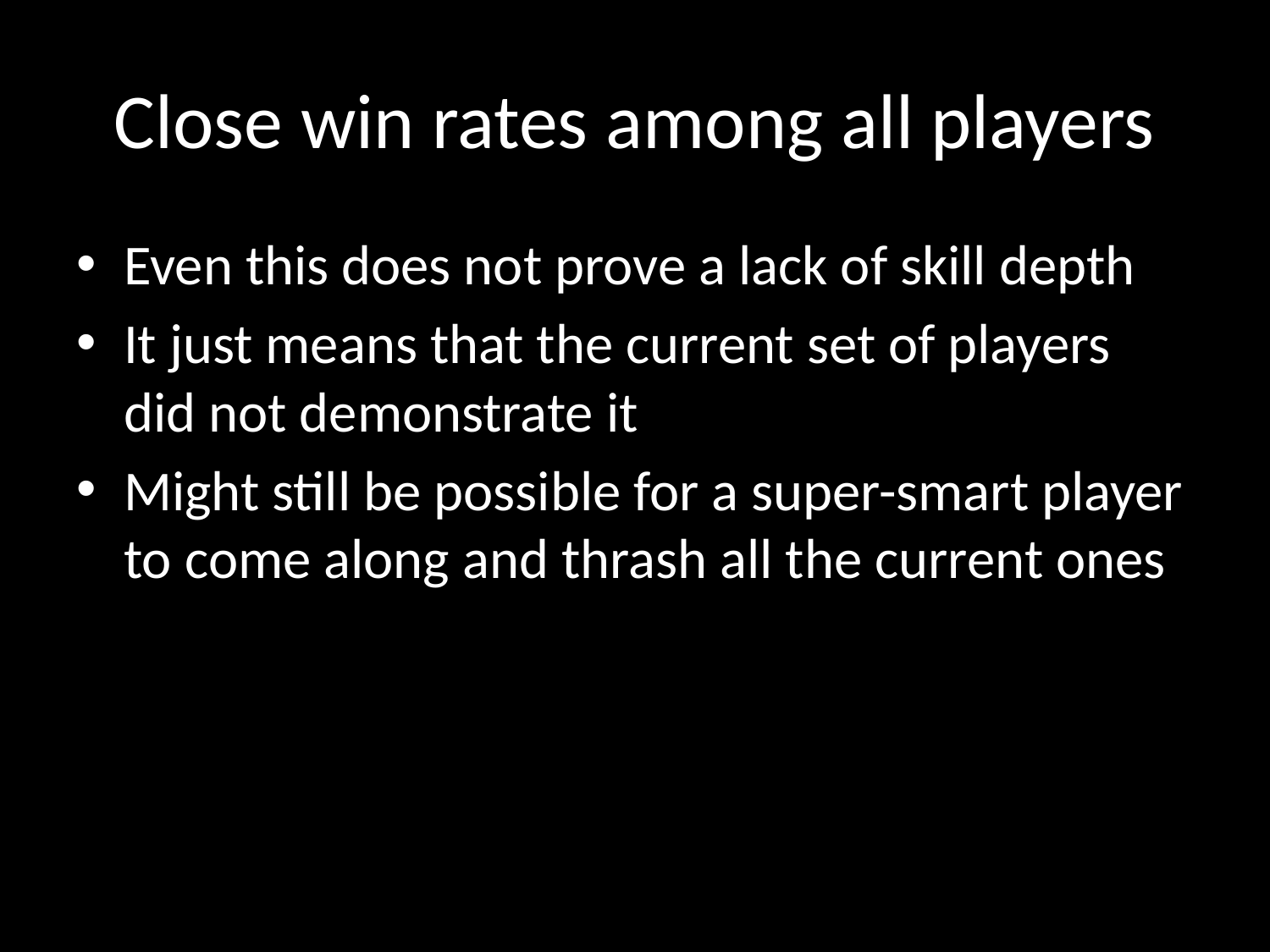

# Close win rates among all players
Even this does not prove a lack of skill depth
It just means that the current set of players did not demonstrate it
Might still be possible for a super-smart player to come along and thrash all the current ones